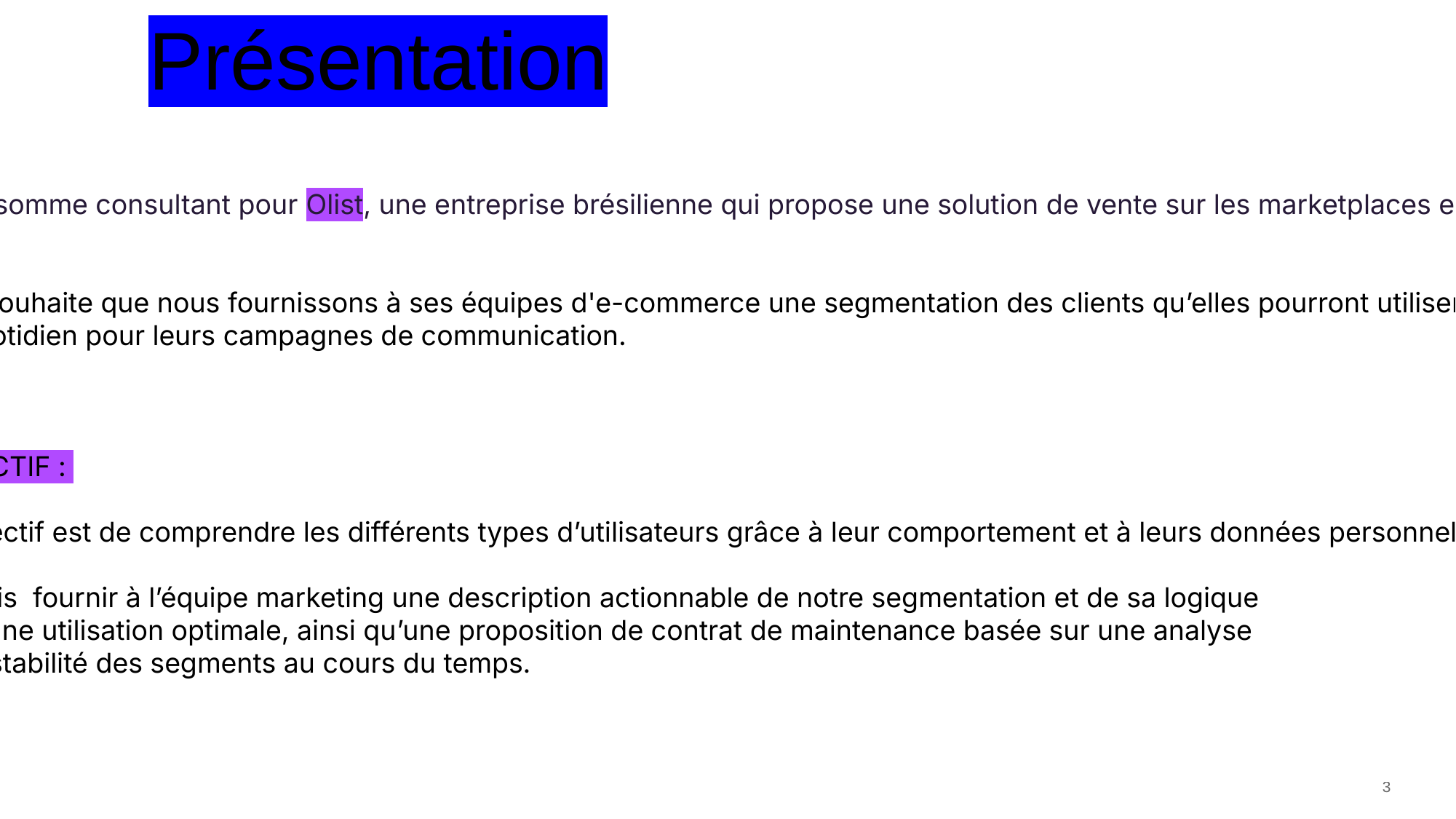

# Présentation

Nous somme consultant pour Olist, une entreprise brésilienne qui propose une solution de vente sur les marketplaces en ligne.

Olist souhaite que nous fournissons à ses équipes d'e-commerce une segmentation des clients qu’elles pourront utiliser
au quotidien pour leurs campagnes de communication.

OBJECTIF :

L’ objectif est de comprendre les différents types d’utilisateurs grâce à leur comportement et à leurs données personnelles.

On dois  fournir à l’équipe marketing une description actionnable de notre segmentation et de sa logique
pour une utilisation optimale, ainsi qu’une proposition de contrat de maintenance basée sur une analyse
de la stabilité des segments au cours du temps.

3